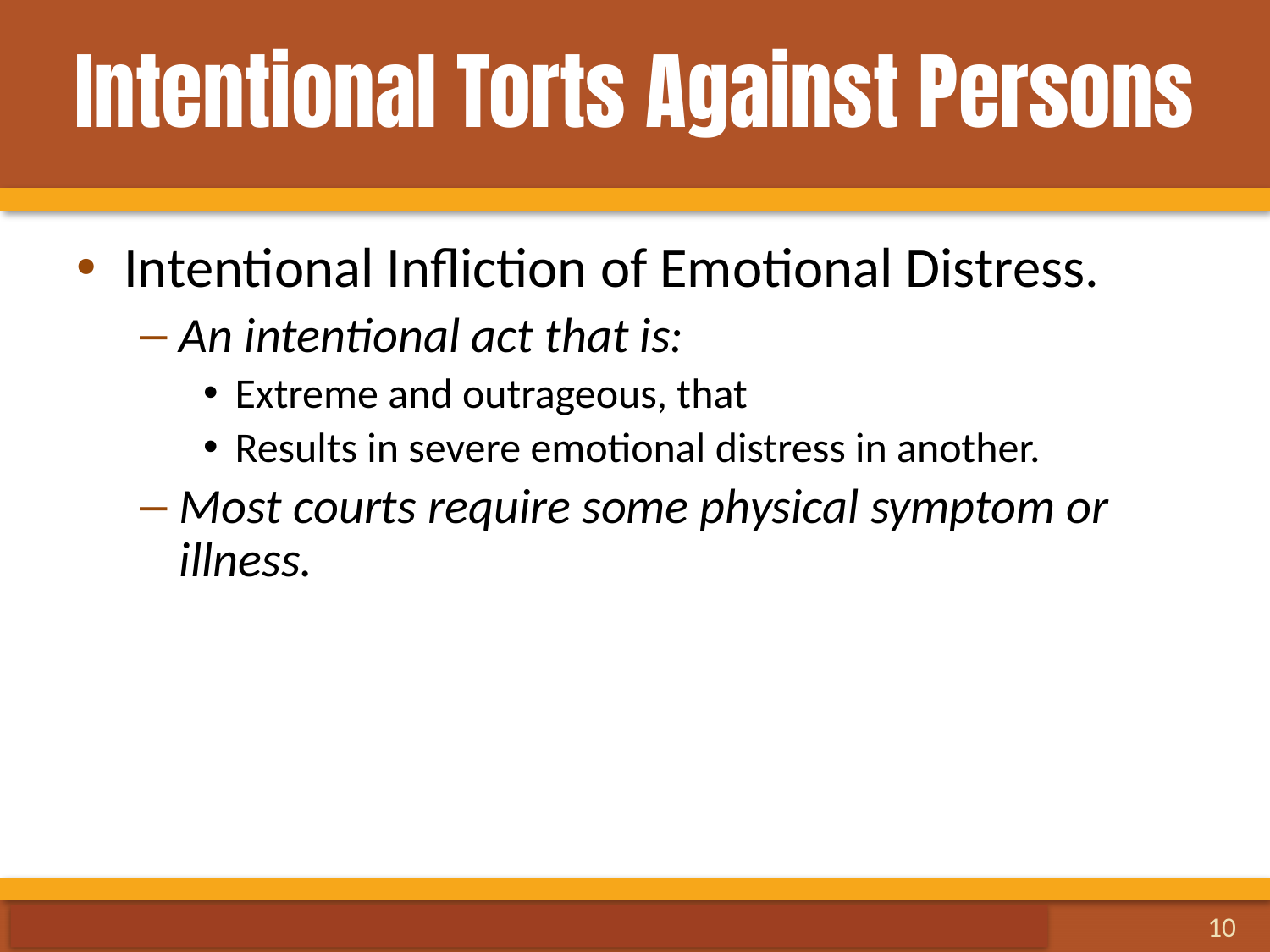

# Intentional Torts Against Persons
Intentional Infliction of Emotional Distress.
An intentional act that is:
Extreme and outrageous, that
Results in severe emotional distress in another.
Most courts require some physical symptom or illness.
10